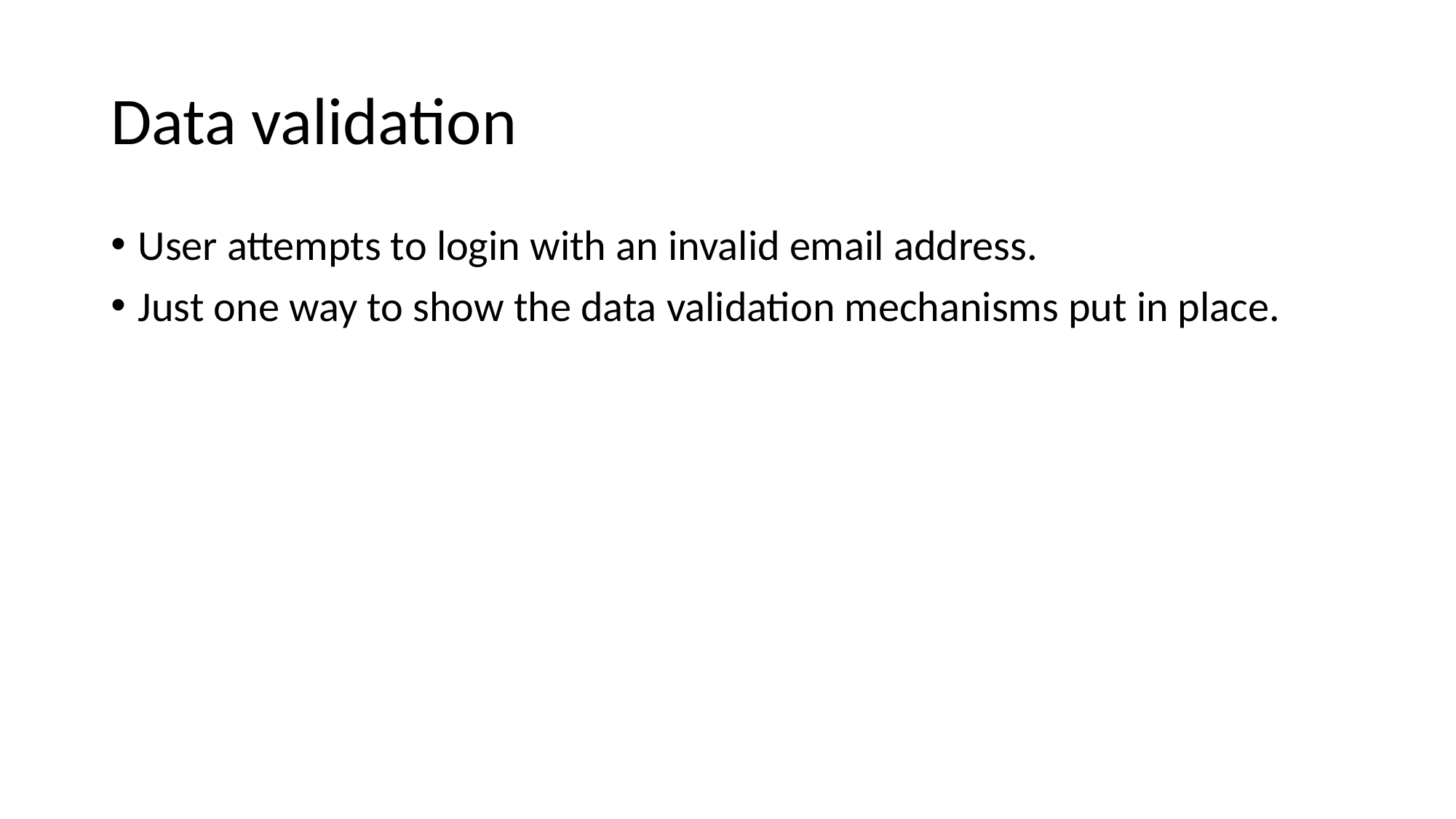

# Data validation
User attempts to login with an invalid email address.
Just one way to show the data validation mechanisms put in place.